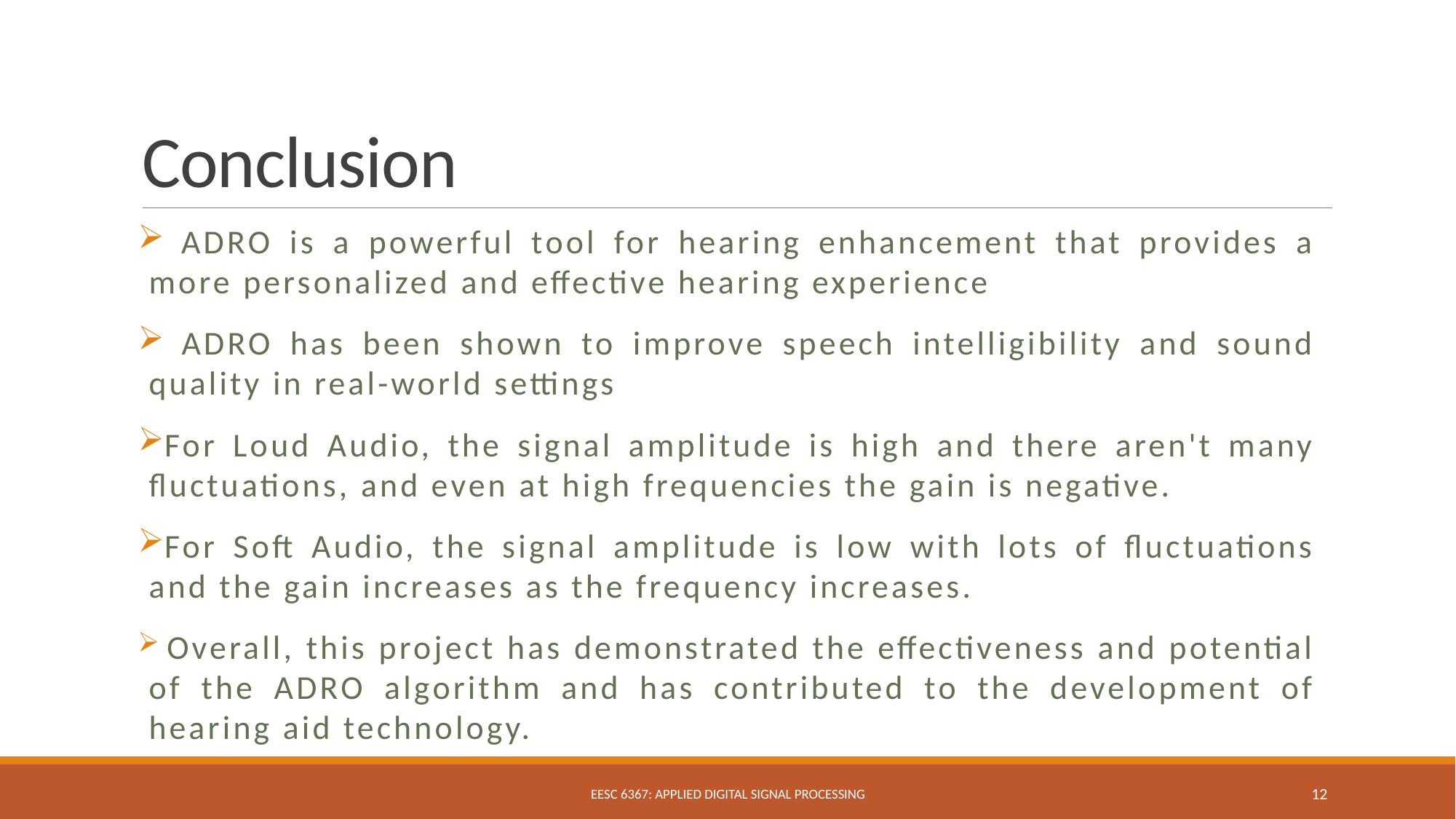

# Conclusion
 ADRO is a powerful tool for hearing enhancement that provides a more personalized and effective hearing experience
 ADRO has been shown to improve speech intelligibility and sound quality in real-world settings
For Loud Audio, the signal amplitude is high and there aren't many fluctuations, and even at high frequencies the gain is negative.
For Soft Audio, the signal amplitude is low with lots of fluctuations and the gain increases as the frequency increases.
 Overall, this project has demonstrated the effectiveness and potential of the ADRO algorithm and has contributed to the development of hearing aid technology.
EESC 6367: Applied Digital Signal Processing
12